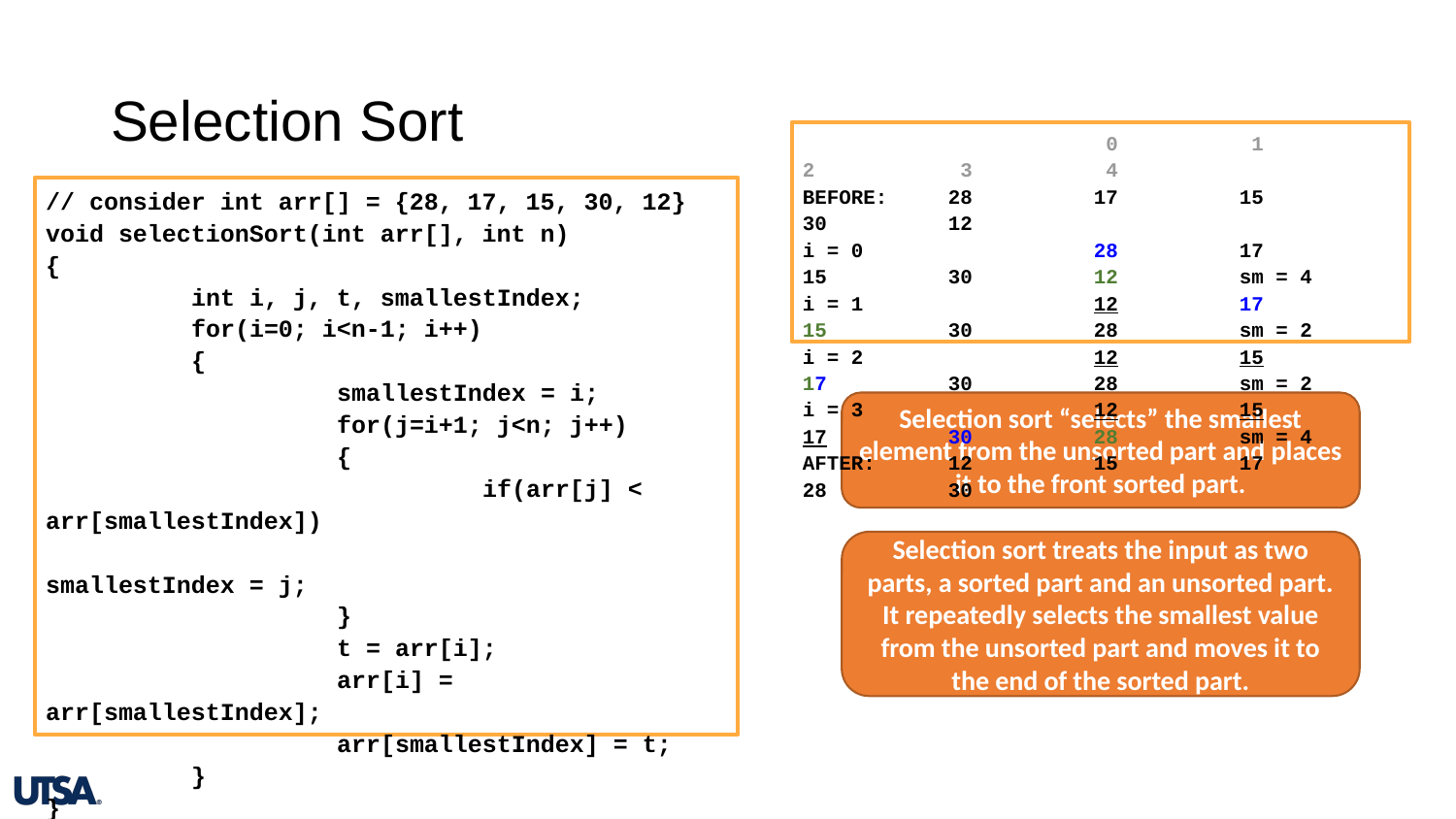

# Selection Sort
		 0	 1	 2	 3	 4
BEFORE: 	28	17	15	30	12
i = 0		28	17	15	30	12	sm = 4
i = 1		12	17	15	30	28	sm = 2
i = 2		12	15	17	30	28	sm = 2
i = 3		12	15	17	30	28	sm = 4
AFTER: 	12	15	17	28	30
// consider int arr[] = {28, 17, 15, 30, 12}
void selectionSort(int arr[], int n)
{
	int i, j, t, smallestIndex;
	for(i=0; i<n-1; i++)
	{
		smallestIndex = i;
		for(j=i+1; j<n; j++)
		{
			if(arr[j] < arr[smallestIndex])
				 smallestIndex = j;
		}
		t = arr[i];
		arr[i] = arr[smallestIndex];
		arr[smallestIndex] = t;
	}
}
Selection sort “selects” the smallest element from the unsorted part and places it to the front sorted part.
Selection sort treats the input as two parts, a sorted part and an unsorted part. It repeatedly selects the smallest value from the unsorted part and moves it to the end of the sorted part.